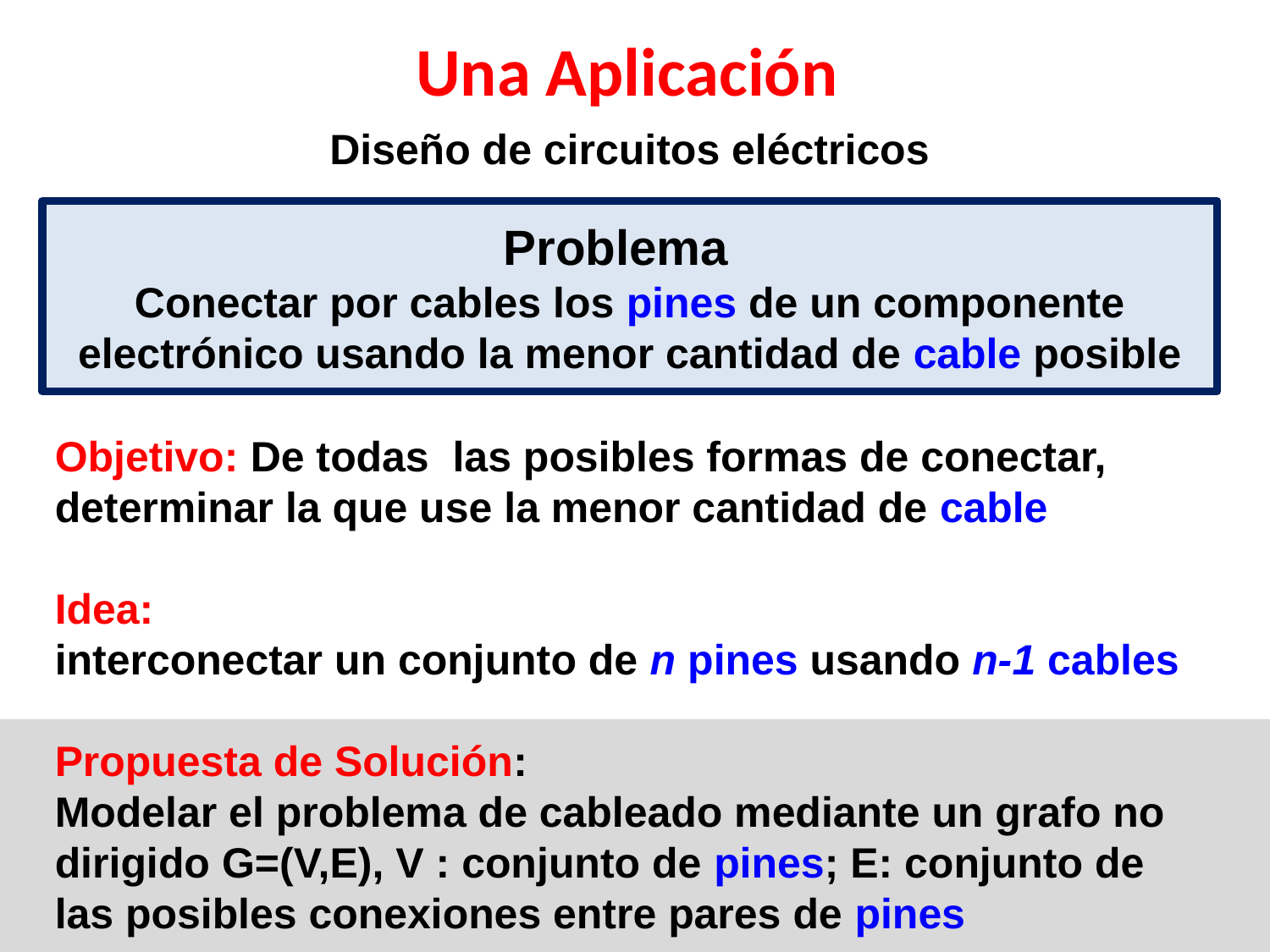

# Una Aplicación
Diseño de circuitos eléctricos
Problema
Conectar por cables los pines de un componente electrónico usando la menor cantidad de cable posible
Objetivo: De todas  las posibles formas de conectar, determinar la que use la menor cantidad de cable

Idea:
interconectar un conjunto de n pines usando n-1 cables

Propuesta de Solución:
Modelar el problema de cableado mediante un grafo no dirigido G=(V,E), V : conjunto de pines; E: conjunto de las posibles conexiones entre pares de pines